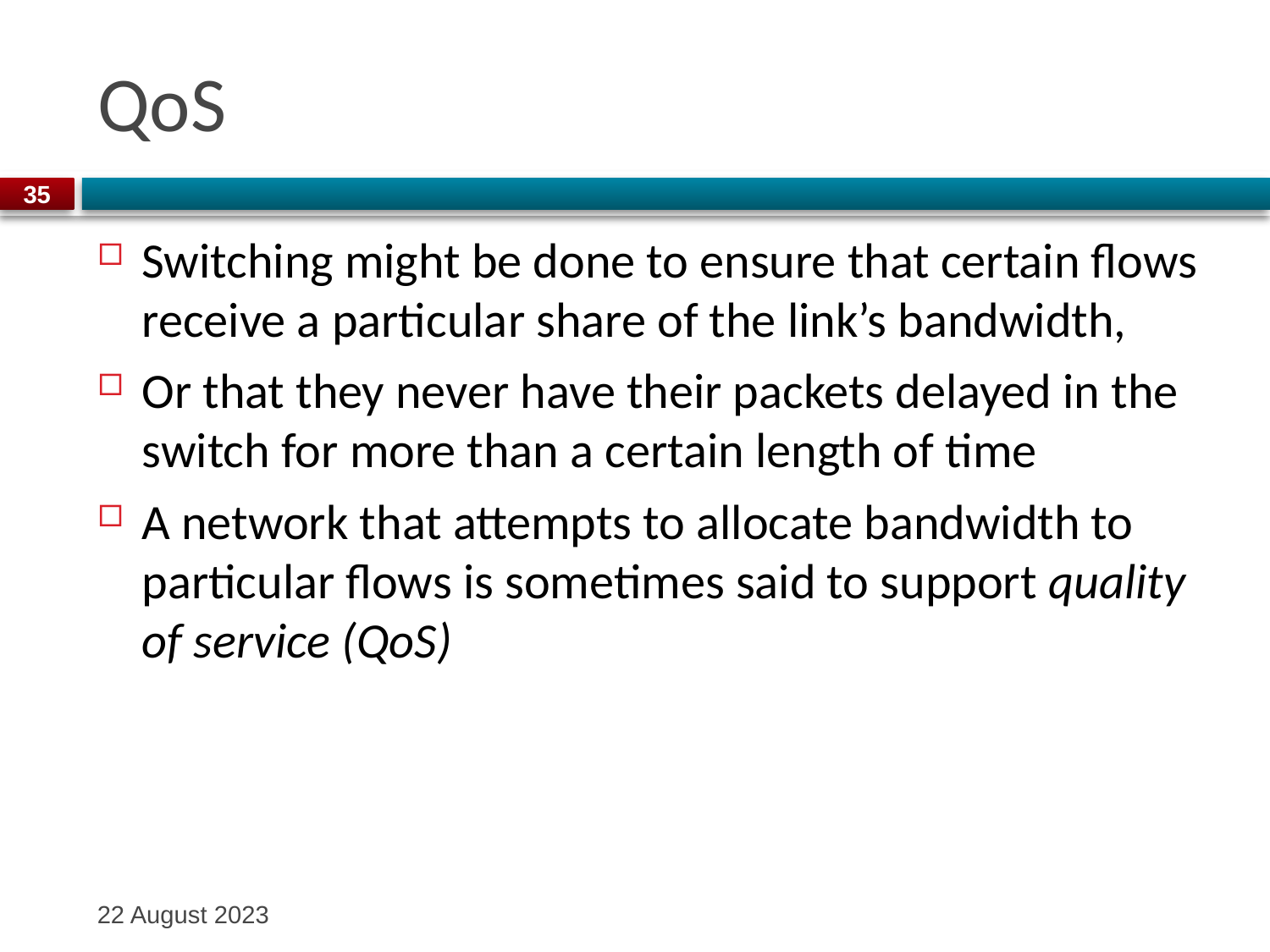

# QoS
35
Switching might be done to ensure that certain flows receive a particular share of the link’s bandwidth,
Or that they never have their packets delayed in the switch for more than a certain length of time
A network that attempts to allocate bandwidth to particular flows is sometimes said to support quality of service (QoS)

22 August 2023